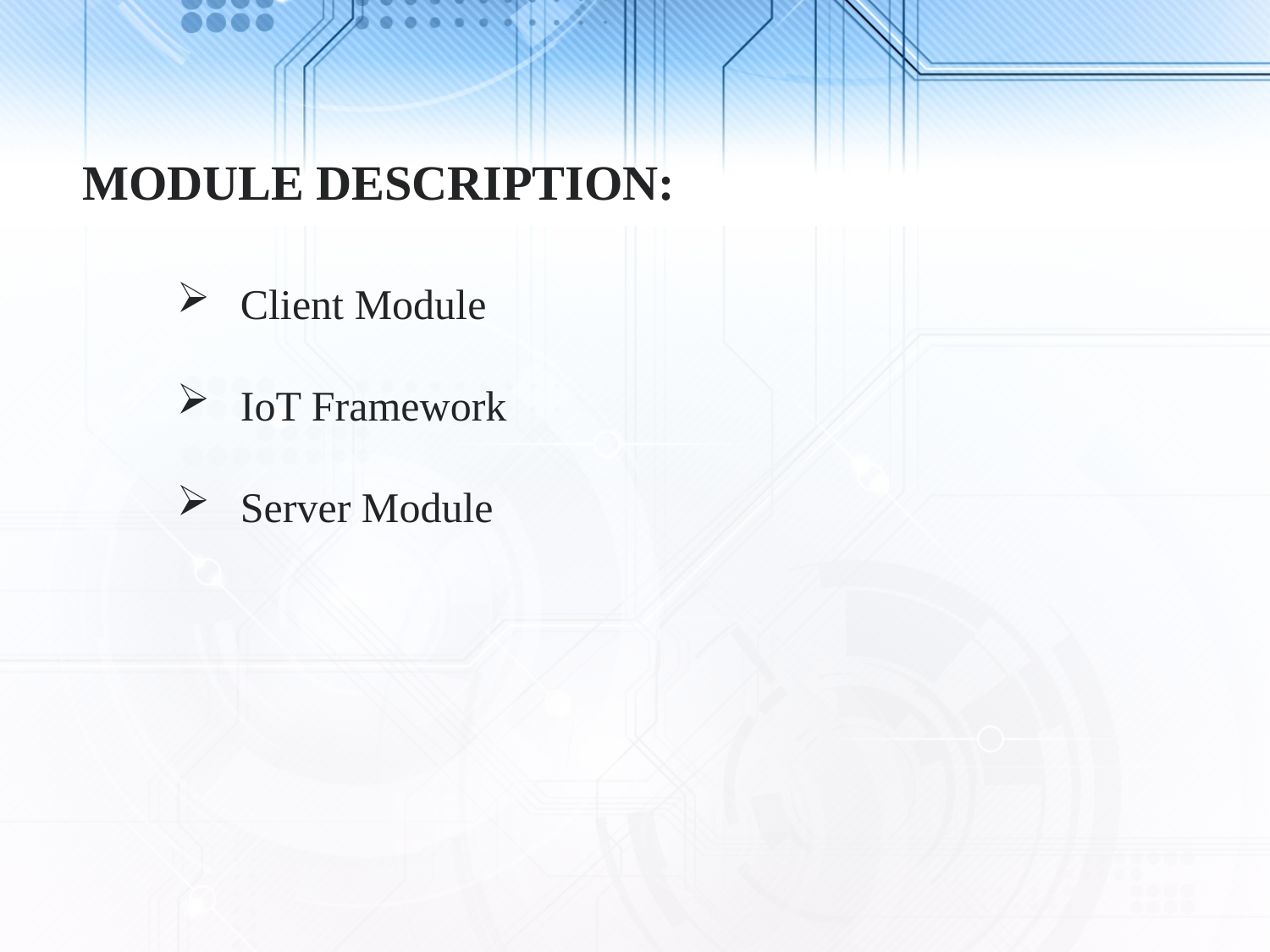

MODULE DESCRIPTION:
Client Module

IoT Framework

Server Module